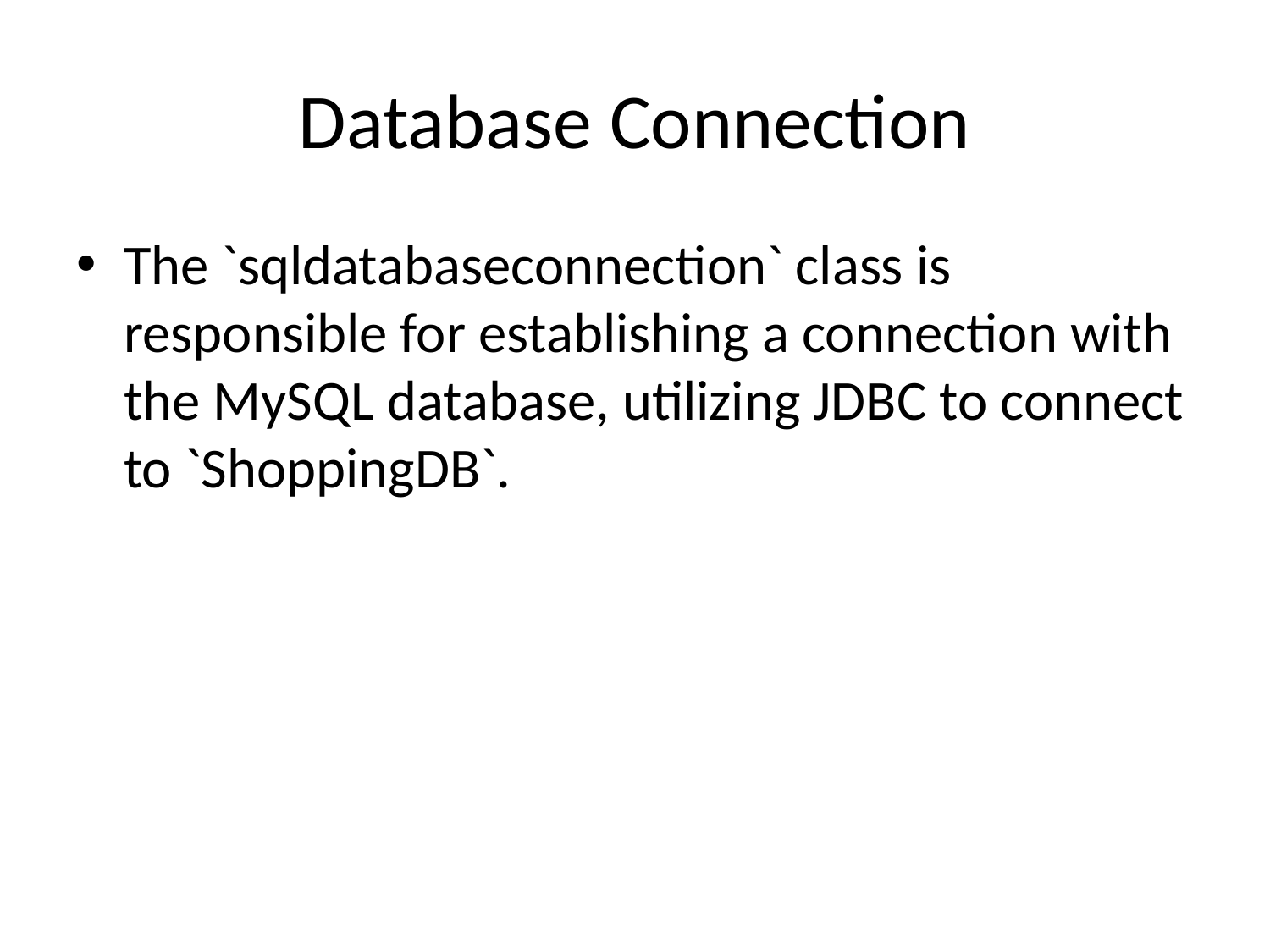

# Database Connection
The `sqldatabaseconnection` class is responsible for establishing a connection with the MySQL database, utilizing JDBC to connect to `ShoppingDB`.